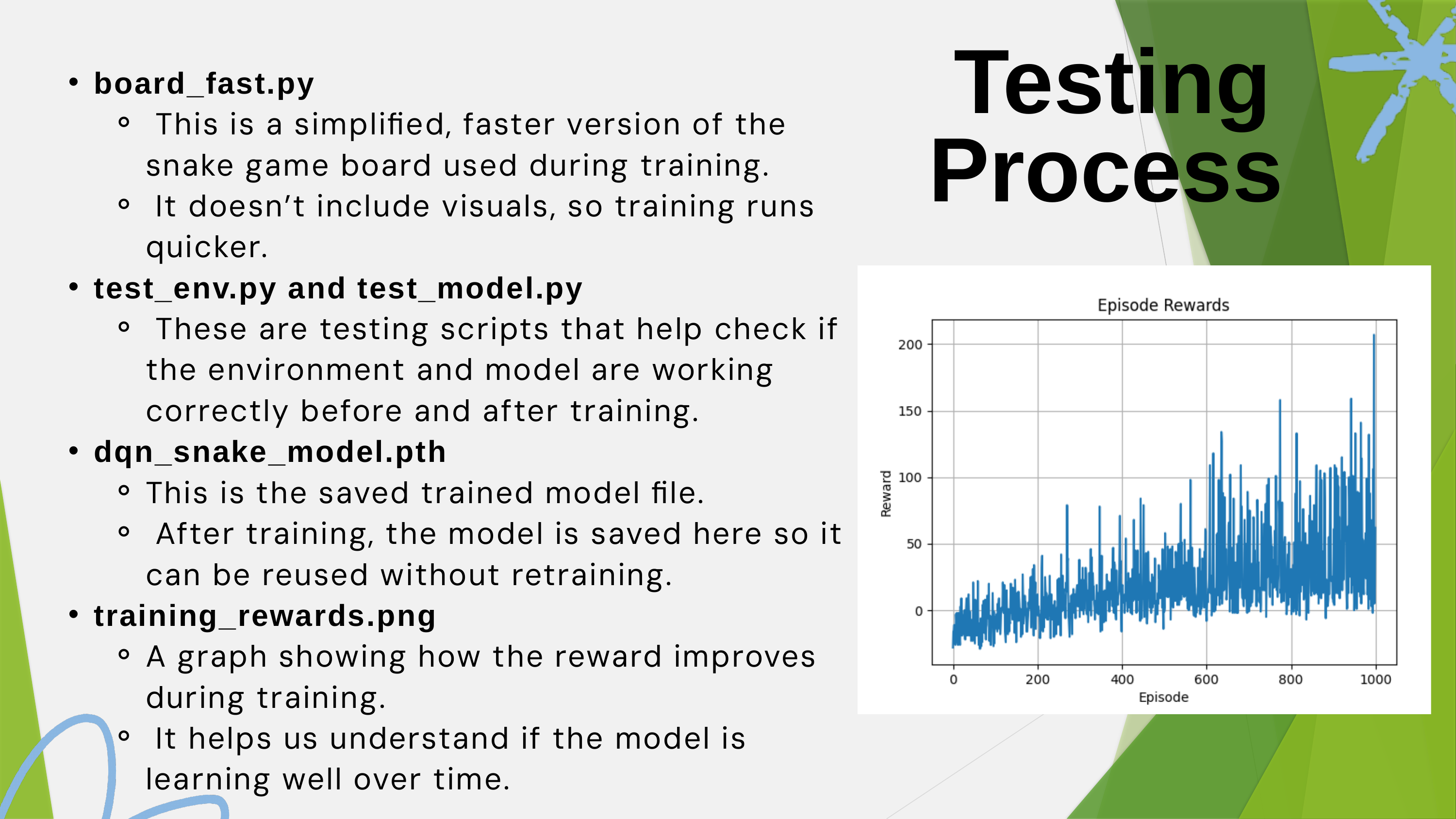

Testing Process
board_fast.py
 This is a simplified, faster version of the snake game board used during training.
 It doesn’t include visuals, so training runs quicker.
test_env.py and test_model.py
 These are testing scripts that help check if the environment and model are working correctly before and after training.
dqn_snake_model.pth
This is the saved trained model file.
 After training, the model is saved here so it can be reused without retraining.
training_rewards.png
A graph showing how the reward improves during training.
 It helps us understand if the model is learning well over time.